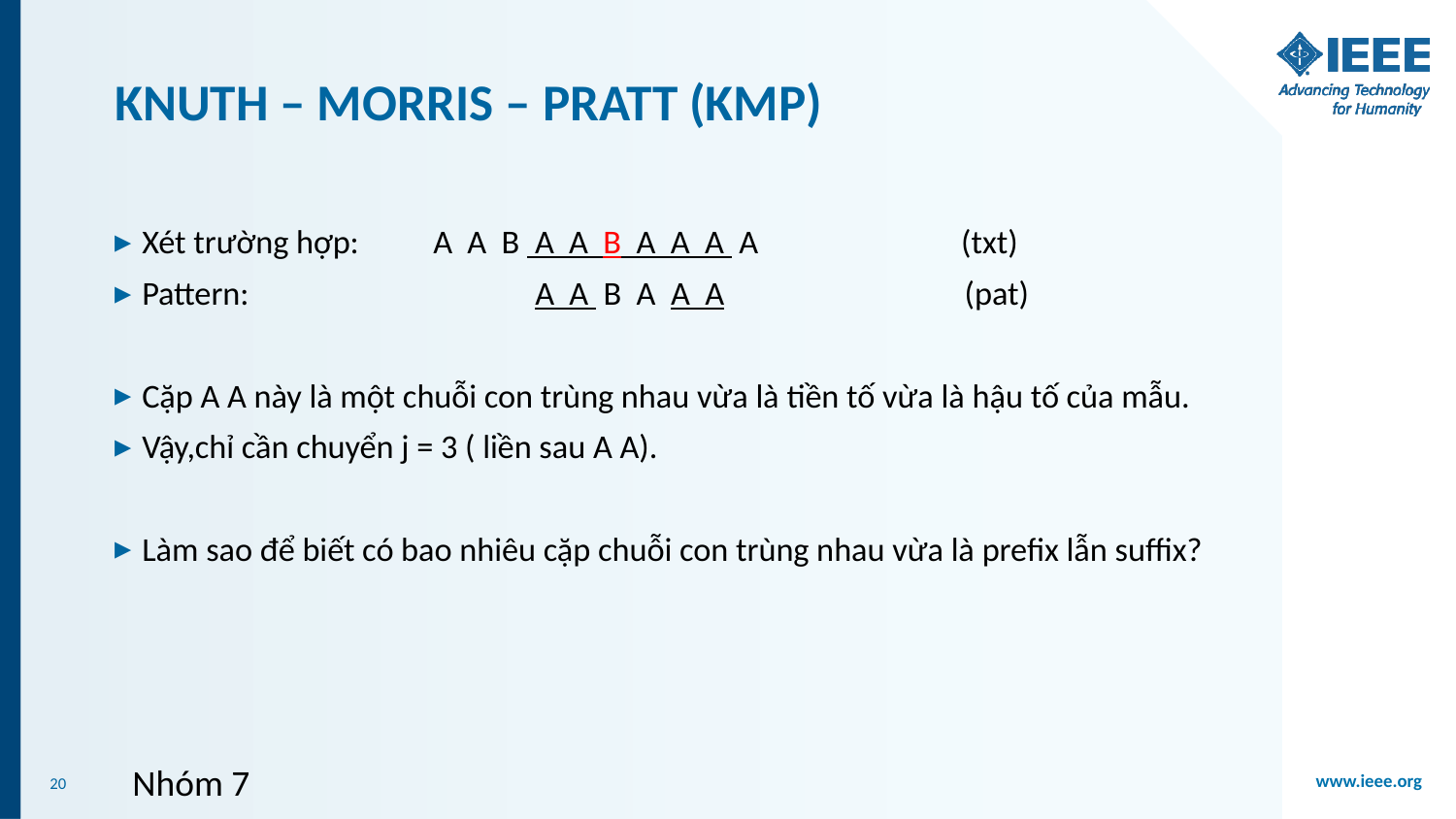

# KNUTH – MORRIS – PRATT (KMP)

Xét trường hợp: 	A  A  B  A  A  B  A  A  A  A                           (txt)
Pattern:                                      A  A  B  A  A  A                                (pat)

Cặp A A này là một chuỗi con trùng nhau vừa là tiền tố vừa là hậu tố của mẫu.
Vậy,chỉ cần chuyển j = 3 ( liền sau A A).

Làm sao để biết có bao nhiêu cặp chuỗi con trùng nhau vừa là prefix lẫn suffix?
Nhóm 7
20